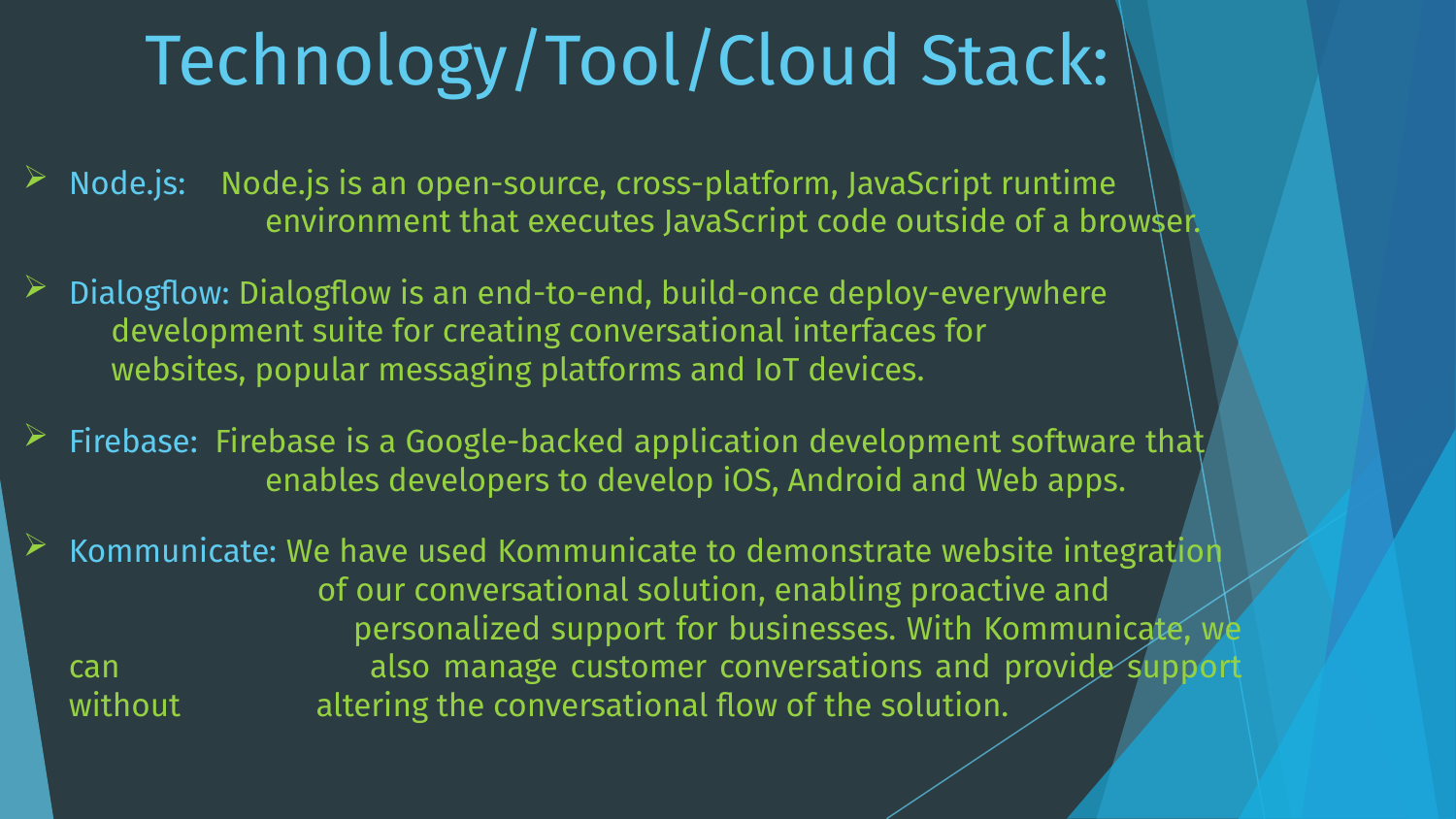

# Technology/Tool/Cloud Stack:
Node.js:    Node.js is an open-source, cross-platform, JavaScript runtime 	        	      environment that executes JavaScript code outside of a browser.
Dialogflow: Dialogflow is an end-to-end, build-once deploy-everywhere             	       development suite for creating conversational interfaces for 		       websites, popular messaging platforms and IoT devices.
Firebase:  Firebase is a Google-backed application development software that     	      enables developers to develop iOS, Android and Web apps.
Kommunicate: We have used Kommunicate to demonstrate website integration              	            of our conversational solution, enabling proactive and 	           	            personalized support for businesses. With Kommunicate, we can 	            also manage customer conversations and provide support without  	            altering the conversational flow of the solution.